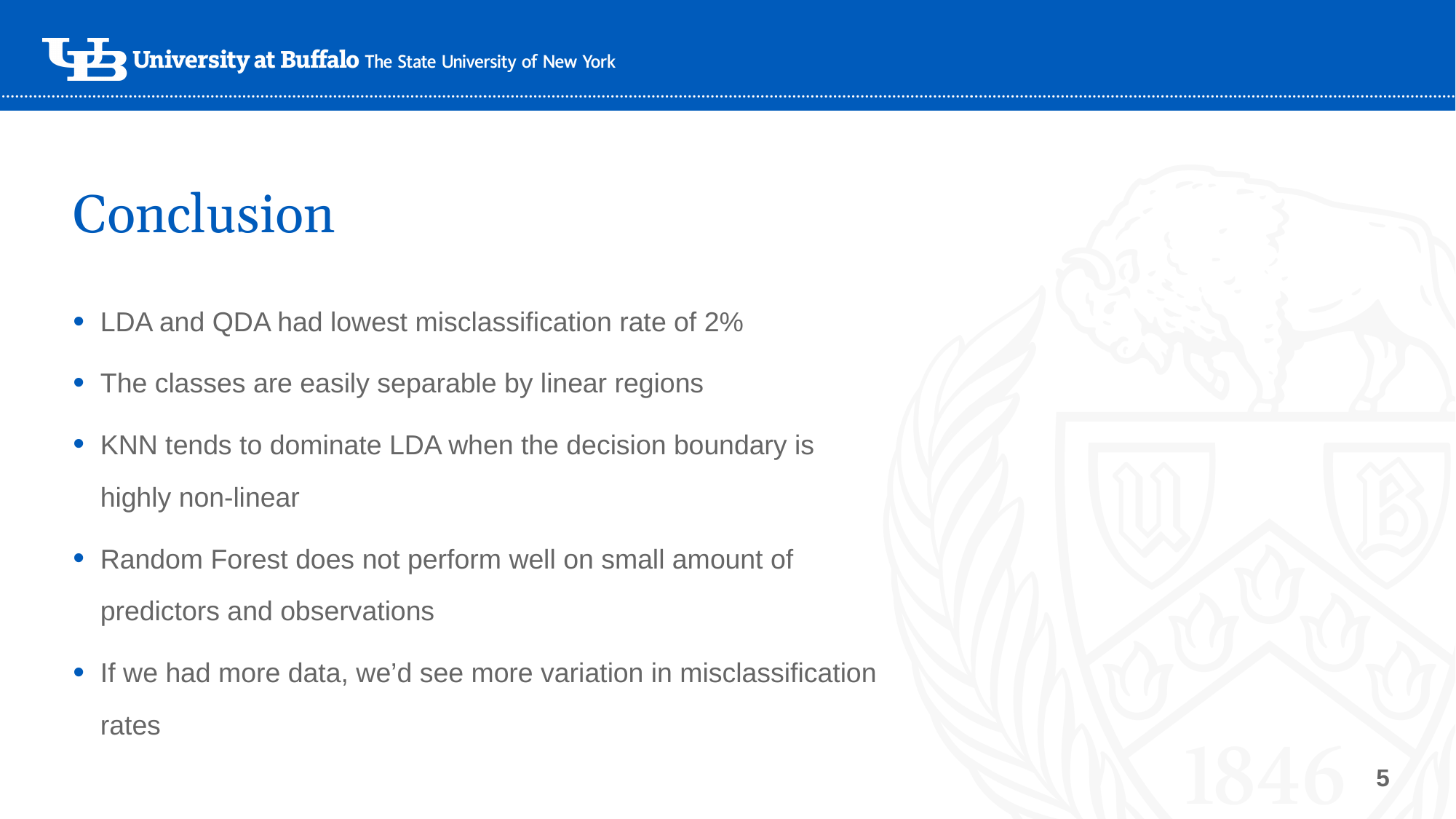

# Conclusion
LDA and QDA had lowest misclassification rate of 2%
The classes are easily separable by linear regions
KNN tends to dominate LDA when the decision boundary is highly non-linear
Random Forest does not perform well on small amount of predictors and observations
If we had more data, we’d see more variation in misclassification rates
5